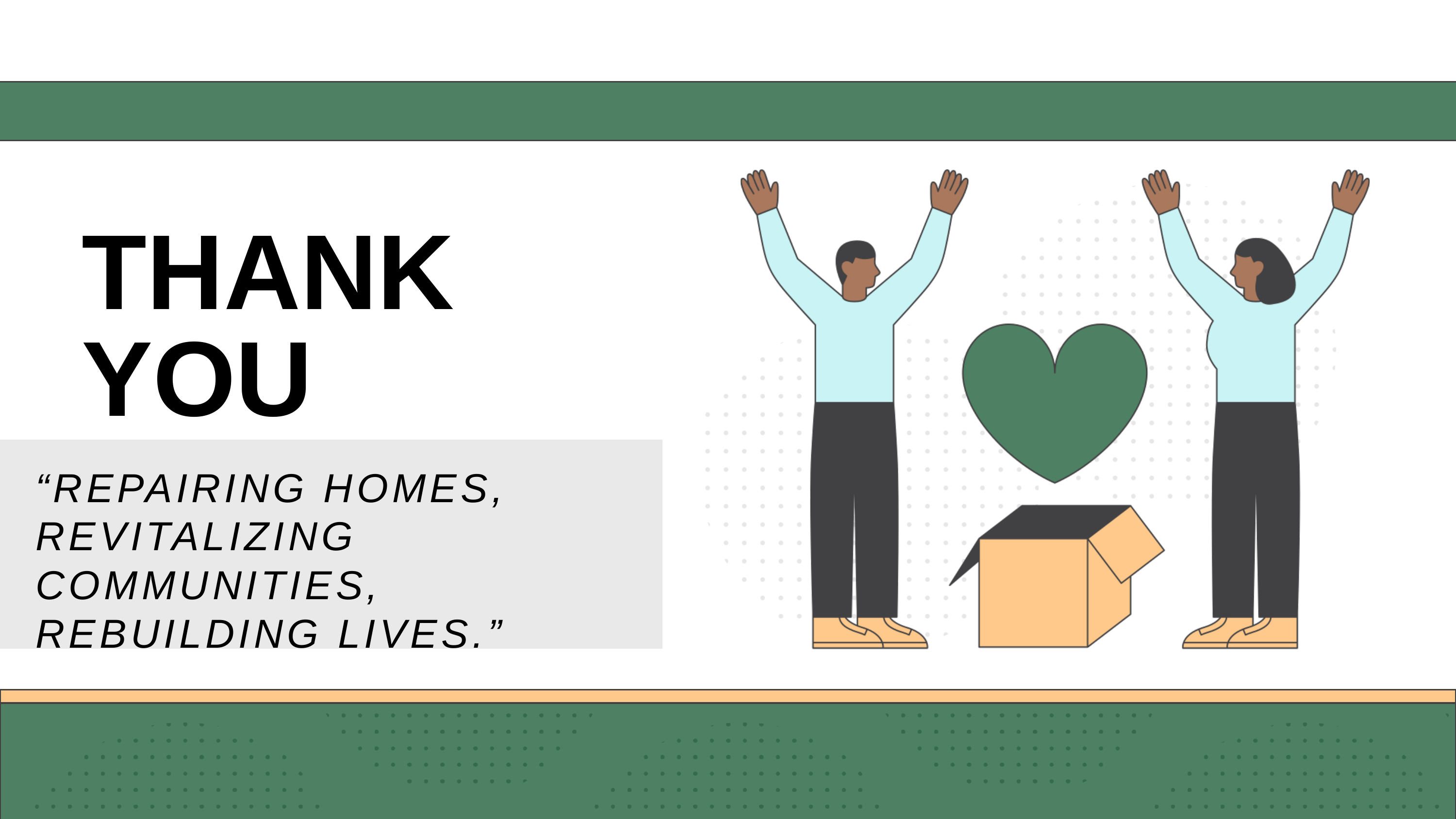

THANK
YOU

“REPAIRING HOMES, REVITALIZING COMMUNITIES, REBUILDING LIVES.”